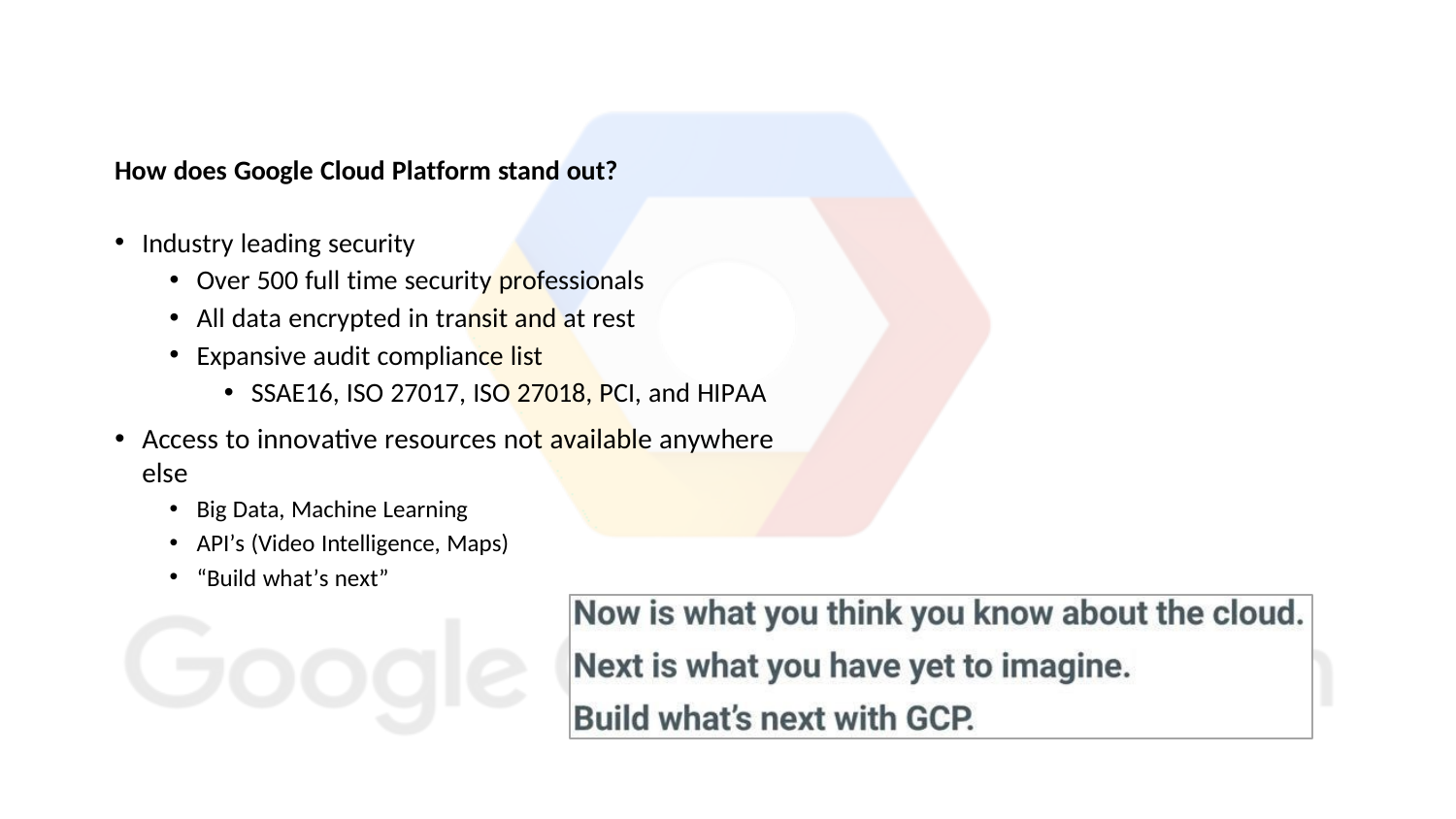

How does Google Cloud Platform stand out?

Industry leading security
Over 500 full time security professionals
All data encrypted in transit and at rest
Expansive audit compliance list
SSAE16, ISO 27017, ISO 27018, PCI, and HIPAA
Access to innovative resources not available anywhere else
Big Data, Machine Learning
API’s (Video Intelligence, Maps)
“Build what’s next”